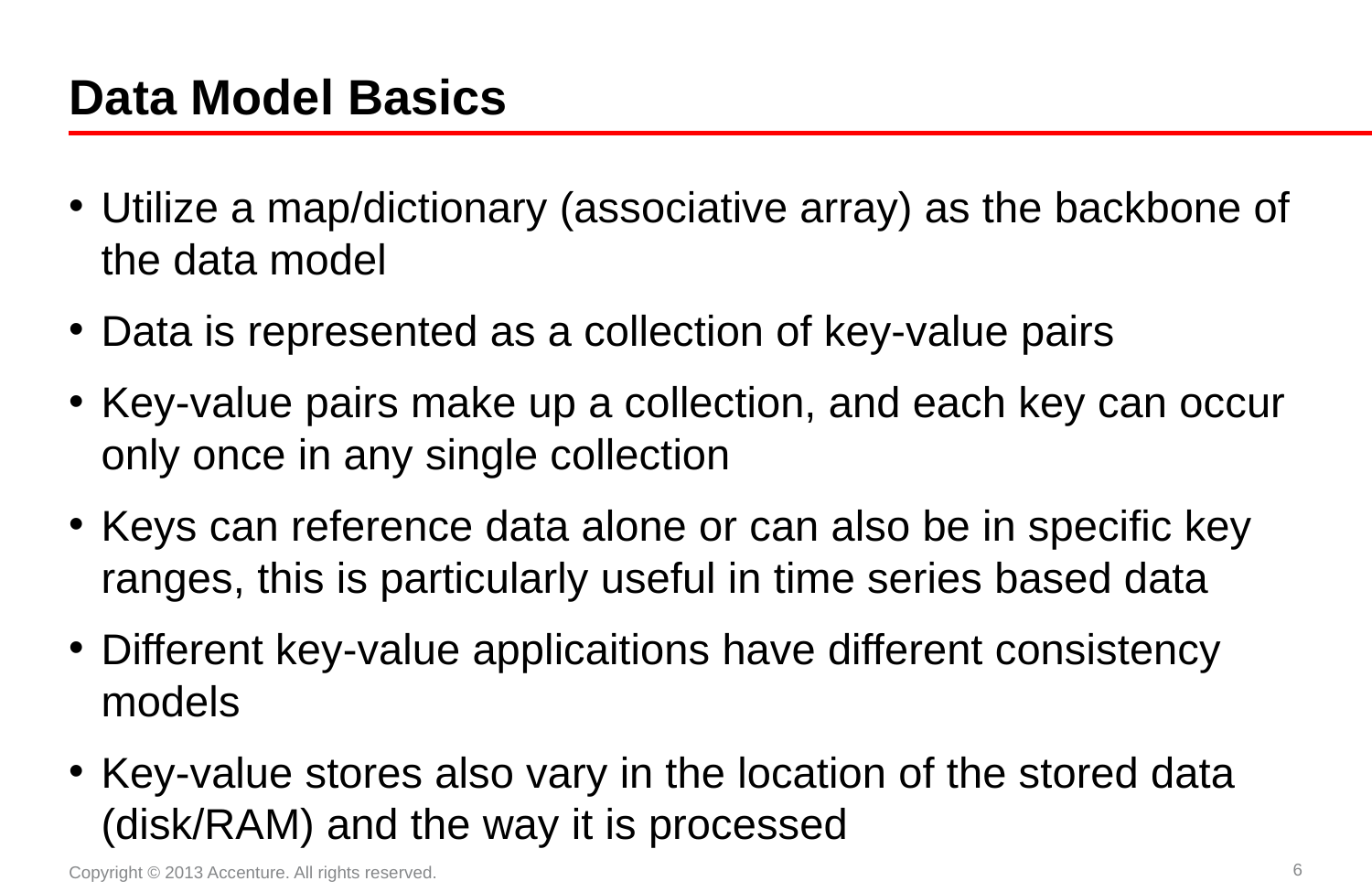

# Data Model Basics
Utilize a map/dictionary (associative array) as the backbone of the data model
Data is represented as a collection of key-value pairs
Key-value pairs make up a collection, and each key can occur only once in any single collection
Keys can reference data alone or can also be in specific key ranges, this is particularly useful in time series based data
Different key-value applicaitions have different consistency models
Key-value stores also vary in the location of the stored data (disk/RAM) and the way it is processed